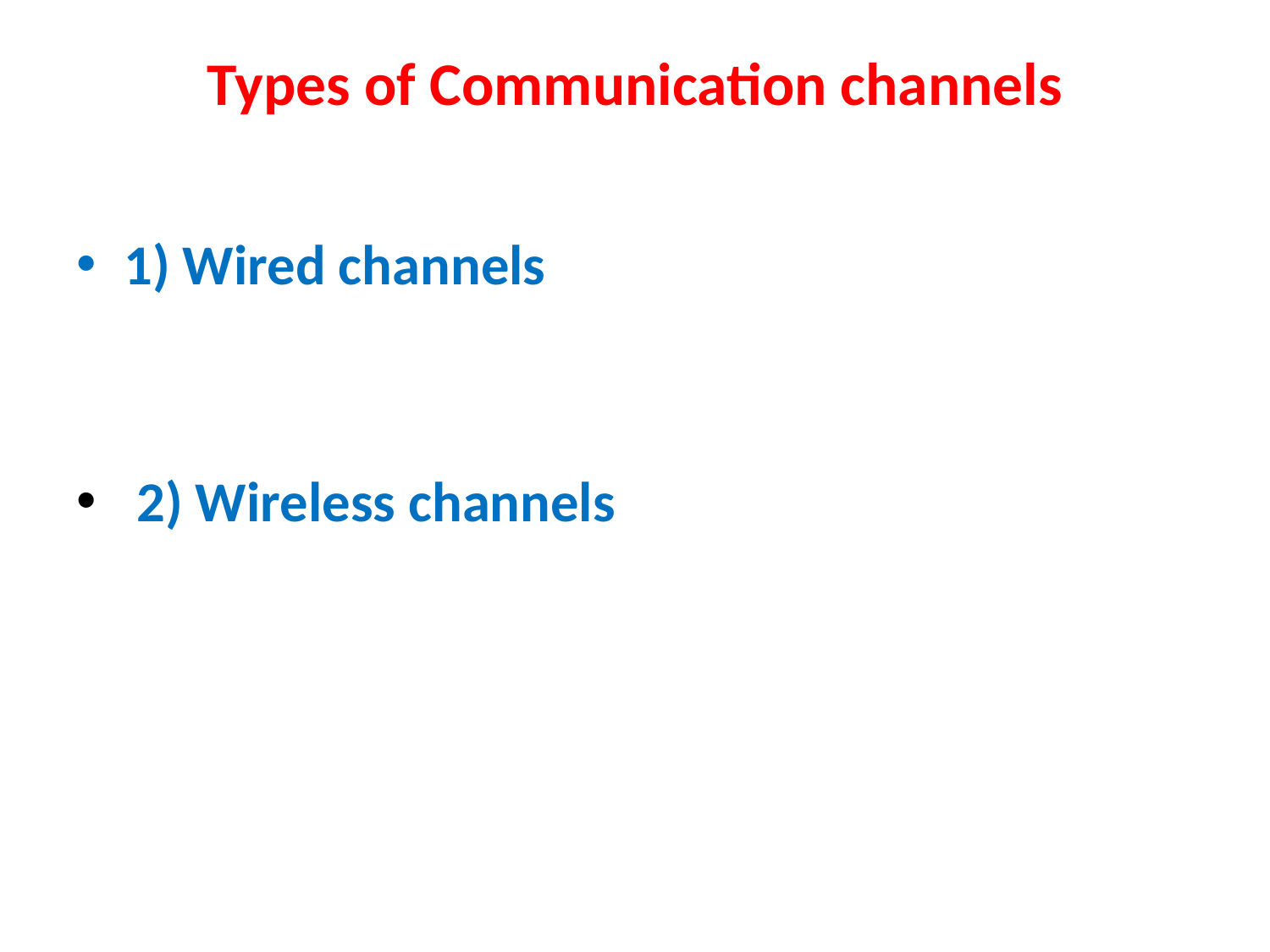

# Types of Communication channels
1) Wired channels

 2) Wireless channels